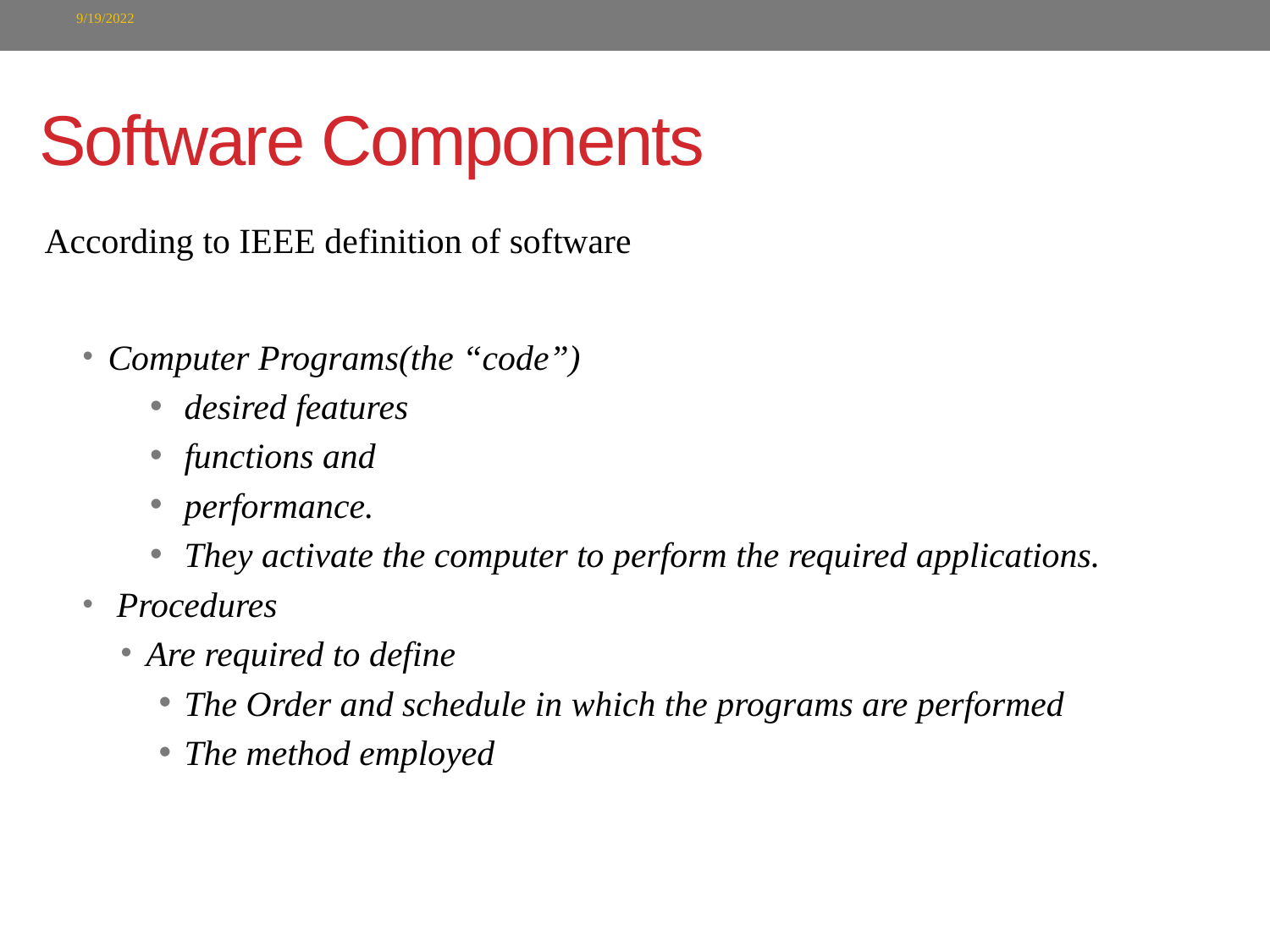

9/19/2022
# Software Components
According to IEEE definition of software

Computer Programs(the “code”)
desired features
functions and
performance.
They activate the computer to perform the required applications.
 Procedures
Are required to define
The Order and schedule in which the programs are performed
The method employed